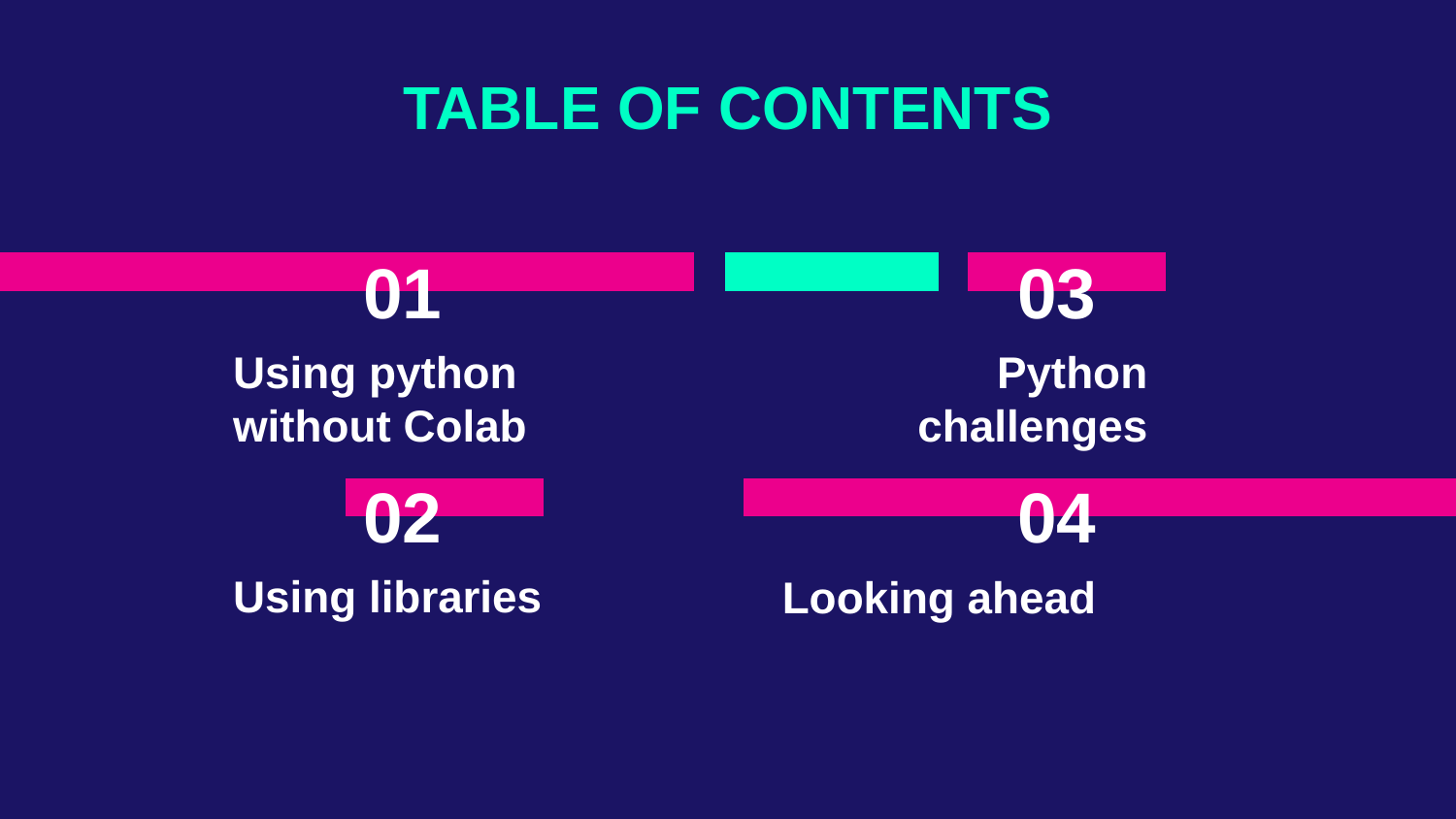

TABLE OF CONTENTS
# 01
03
Using python without Colab
Python challenges
02
04
Using libraries
Looking ahead